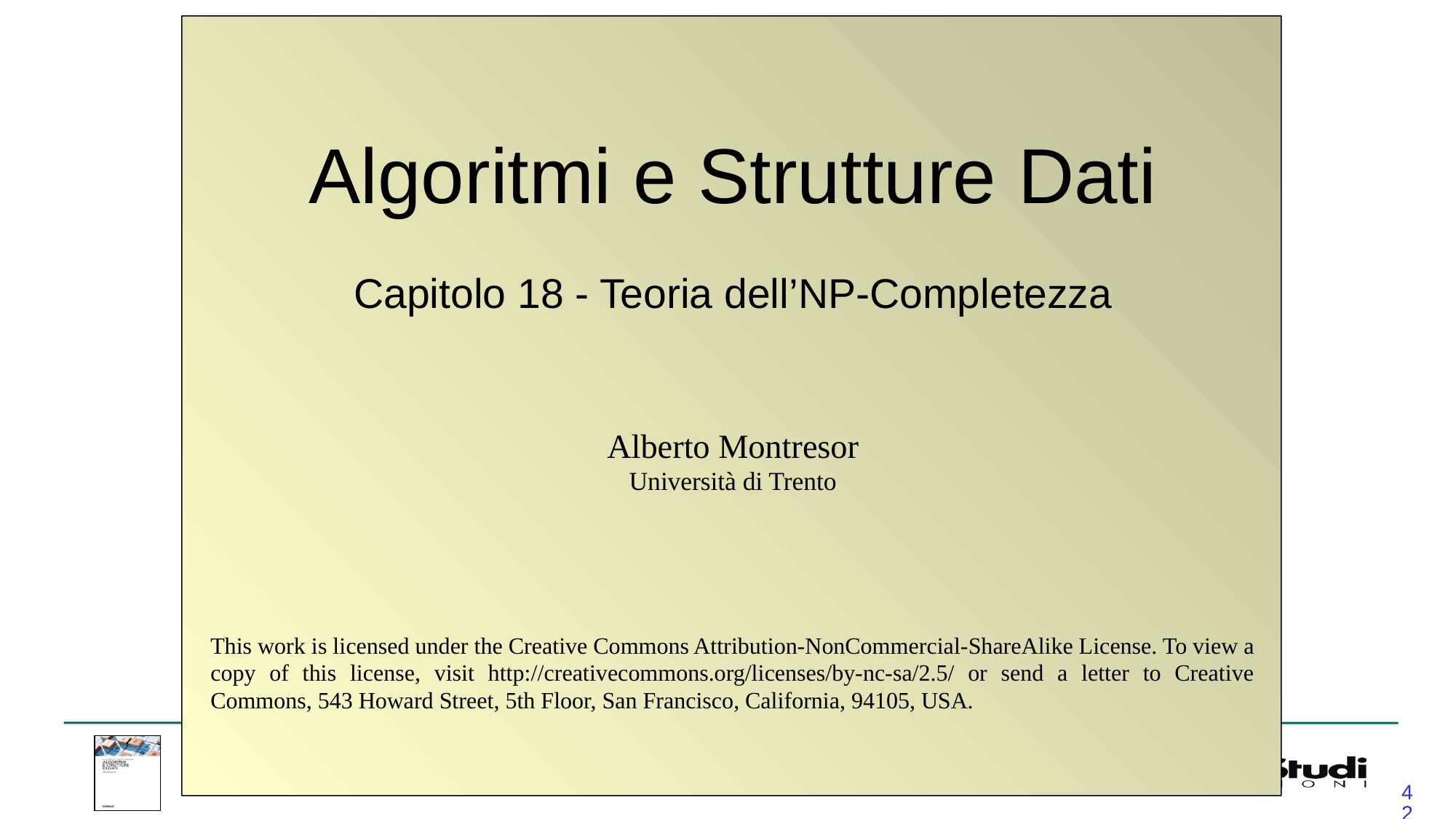

Algoritmi e Strutture Dati

Capitolo 18 - Teoria dell’NP-Completezza

Alberto Montresor
Università di Trento

This work is licensed under the Creative Commons Attribution-NonCommercial-ShareAlike License. To view a copy of this license, visit http://creativecommons.org/licenses/by-nc-sa/2.5/ or send a letter to Creative Commons, 543 Howard Street, 5th Floor, San Francisco, California, 94105, USA.

42